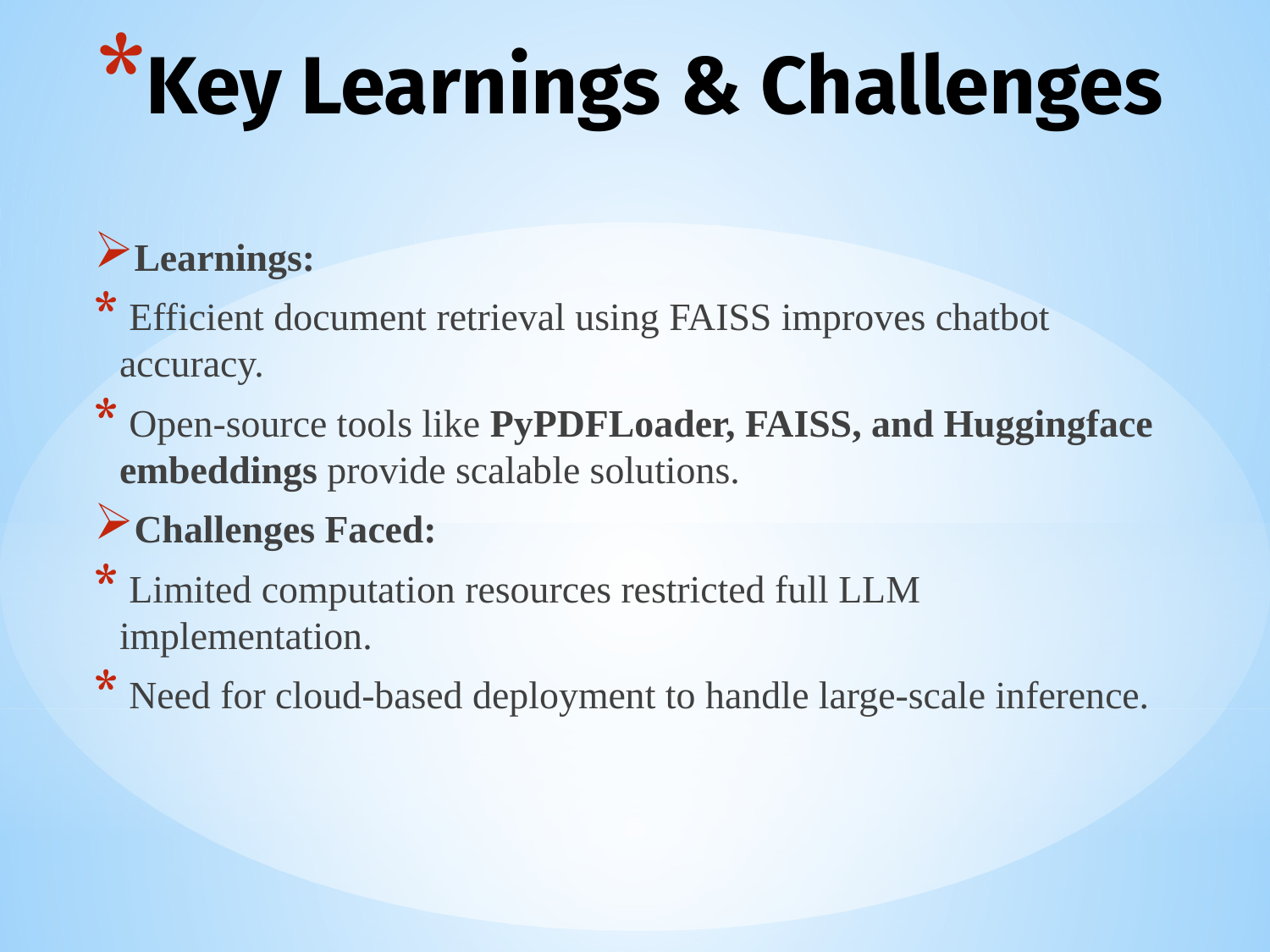

# Key Learnings & Challenges
Learnings:
 Efficient document retrieval using FAISS improves chatbot accuracy.
 Open-source tools like PyPDFLoader, FAISS, and Huggingface embeddings provide scalable solutions.
Challenges Faced:
 Limited computation resources restricted full LLM implementation.
 Need for cloud-based deployment to handle large-scale inference.